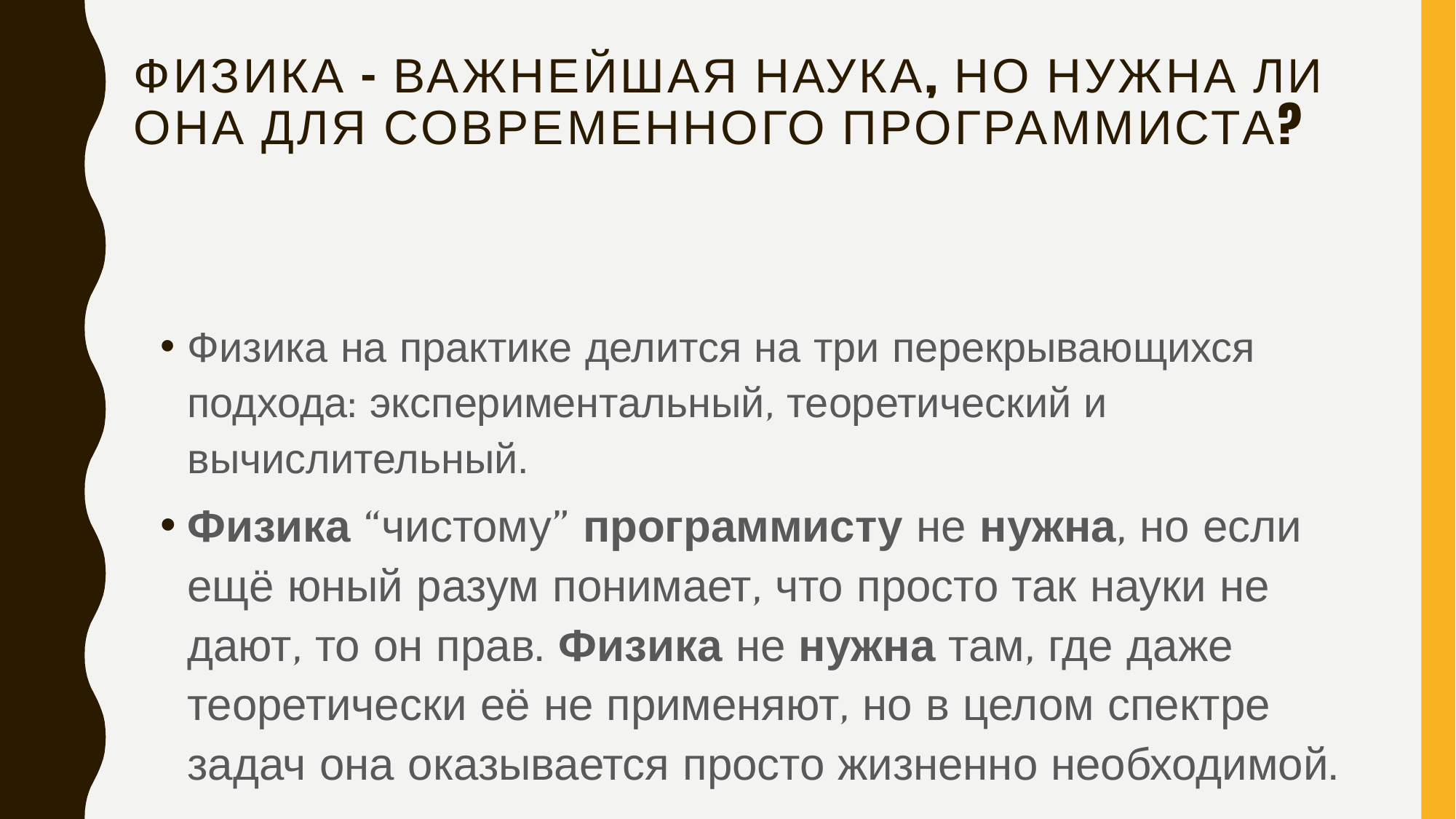

# Физика - важнейшая наука, но нужна ли она для современного программиста?
Физика на практике делится на три перекрывающихся подхода: экспериментальный, теоретический и вычислительный.
Физика “чистому” программисту не нужна, но если ещё юный разум понимает, что просто так науки не дают, то он прав. Физика не нужна там, где даже теоретически её не применяют, но в целом спектре задач она оказывается просто жизненно необходимой.